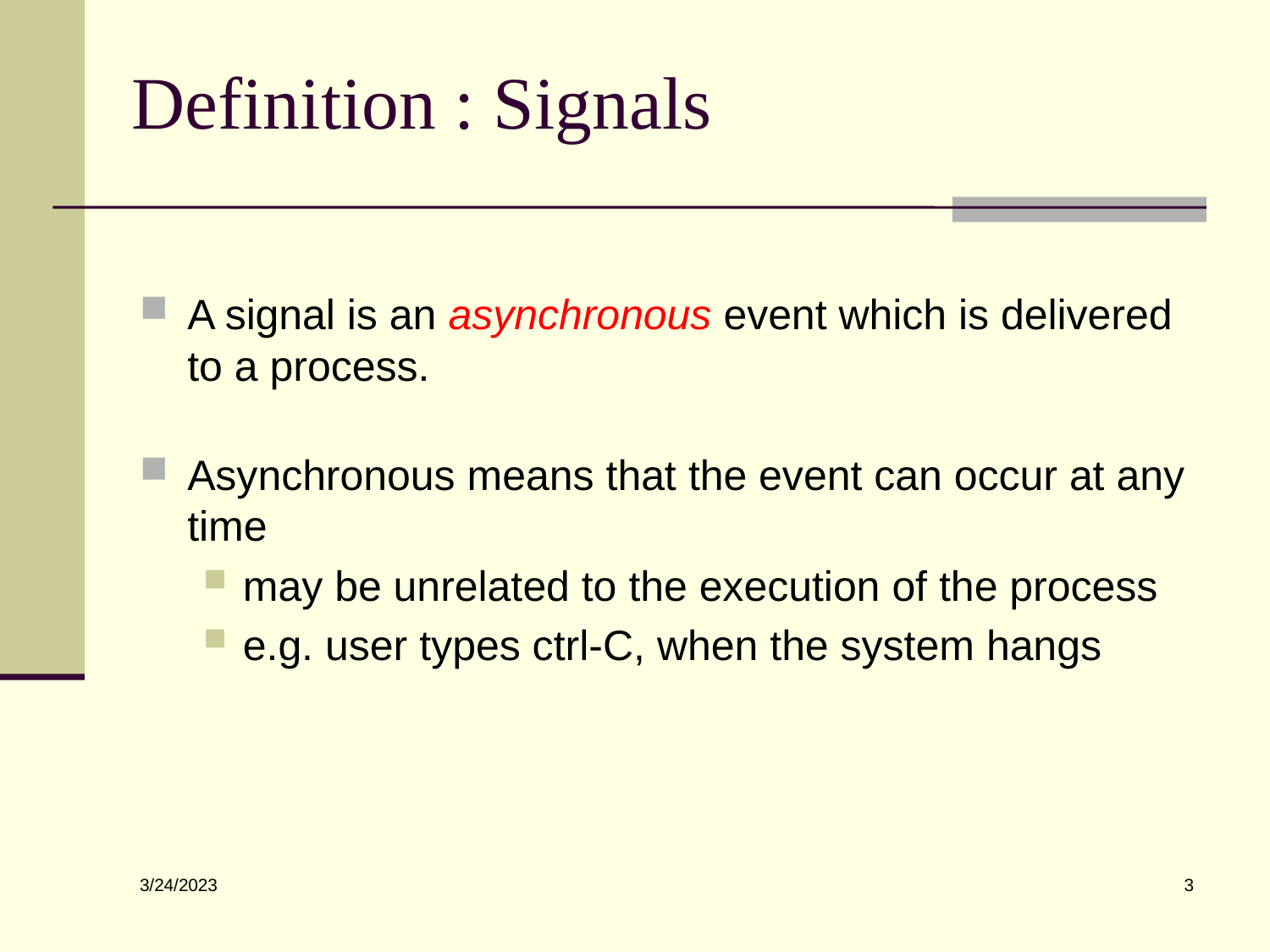

# Definition : Signals

A signal is an asynchronous event which is delivered to a process.
Asynchronous means that the event can occur at any time
may be unrelated to the execution of the process
e.g. user types ctrl-C, when the system hangs
3
3/24/2023